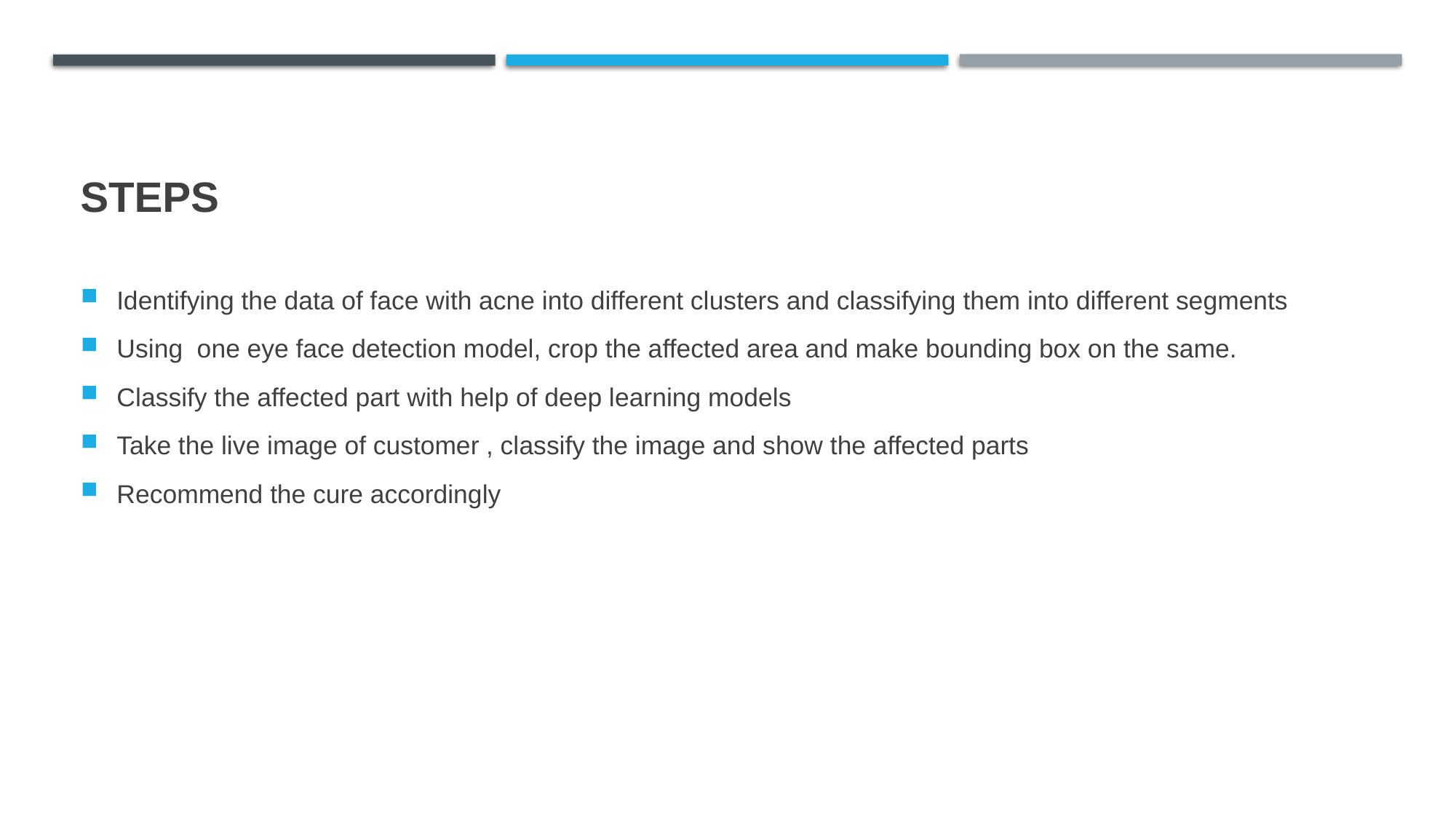

# Steps
Identifying the data of face with acne into different clusters and classifying them into different segments
Using  one eye face detection model, crop the affected area and make bounding box on the same.
Classify the affected part with help of deep learning models
Take the live image of customer , classify the image and show the affected parts
Recommend the cure accordingly